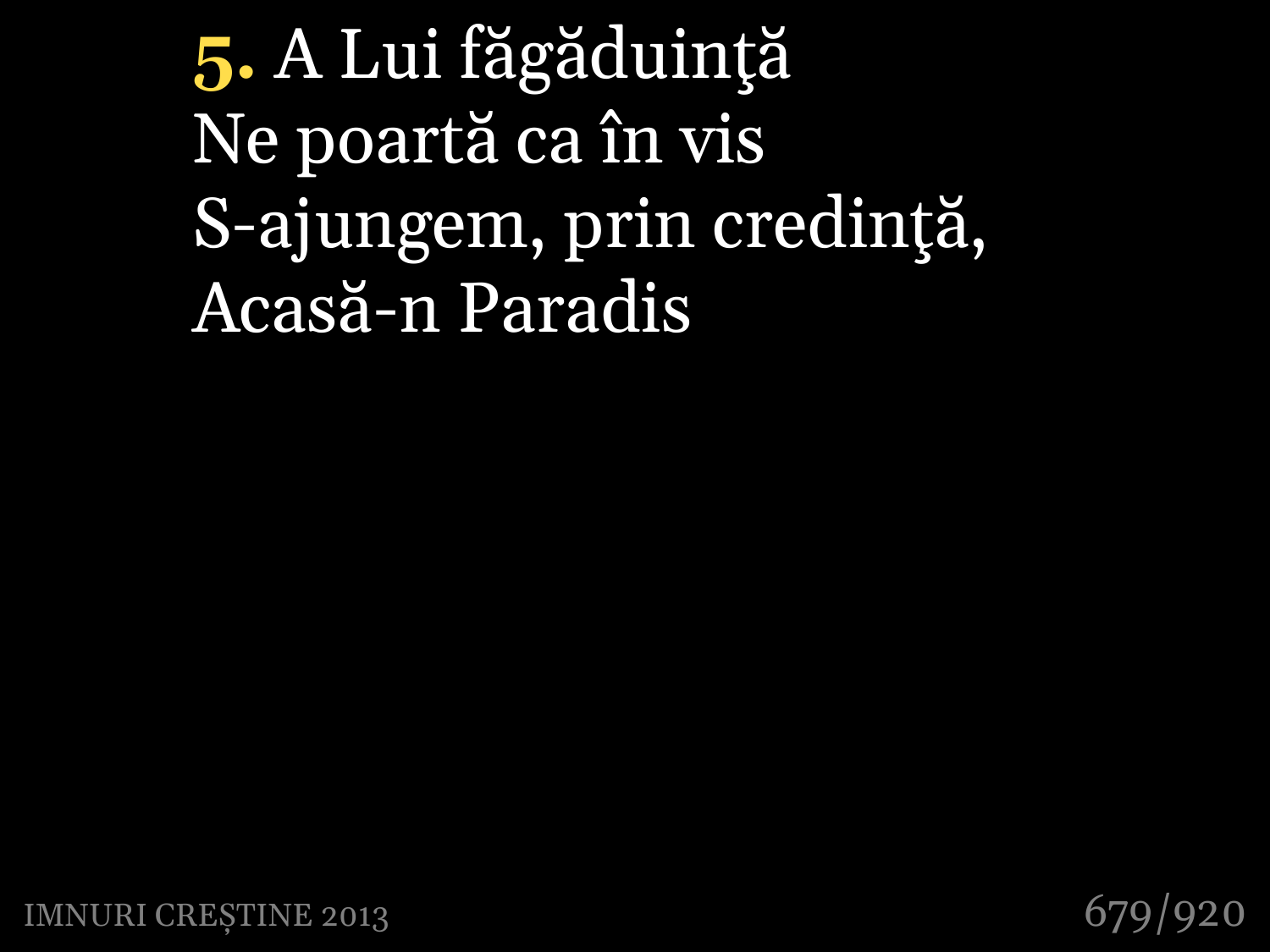

5. A Lui făgăduinţă
Ne poartă ca în vis
S-ajungem, prin credinţă,
Acasă-n Paradis
679/920
IMNURI CREȘTINE 2013